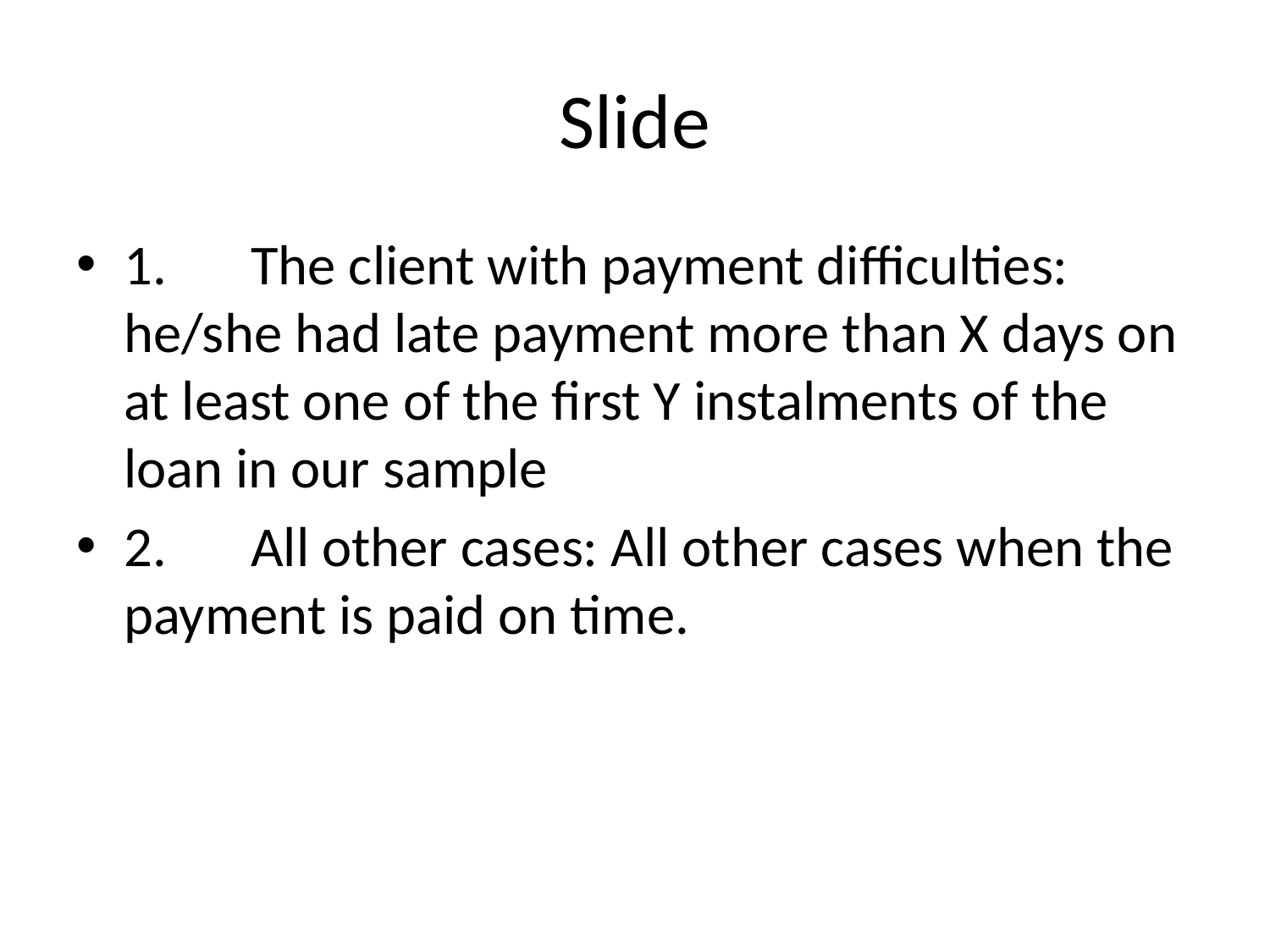

# Slide
1.	The client with payment difficulties: he/she had late payment more than X days on at least one of the first Y instalments of the loan in our sample
2.	All other cases: All other cases when the payment is paid on time.